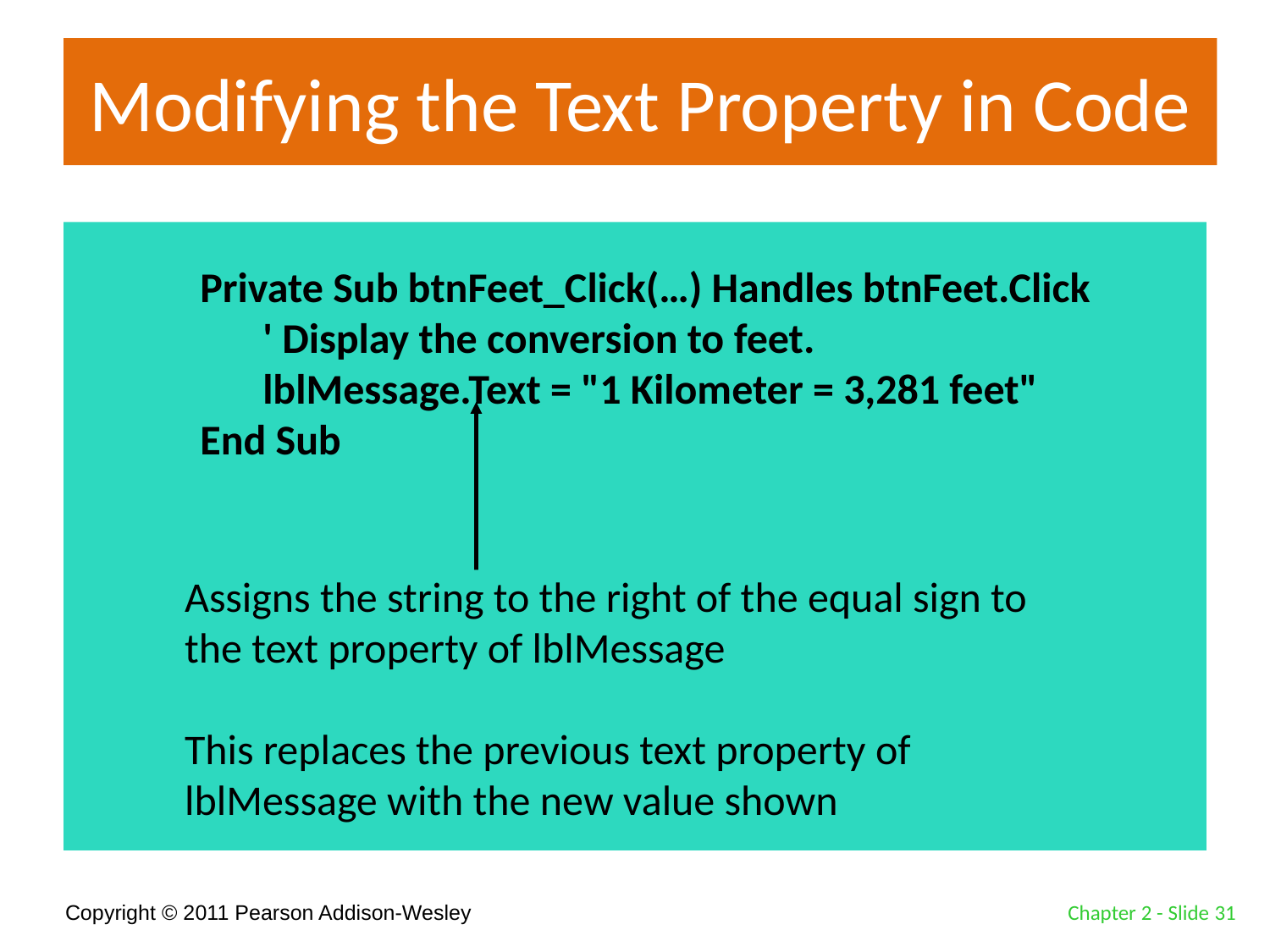

# Modifying the Text Property in Code

Private Sub btnFeet_Click(…) Handles btnFeet.Click
	' Display the conversion to feet.
	lblMessage.Text = "1 Kilometer = 3,281 feet"
End Sub

Assigns the string to the right of the equal sign to the text property of lblMessage

This replaces the previous text property of lblMessage with the new value shown
Chapter 2 - Slide 31